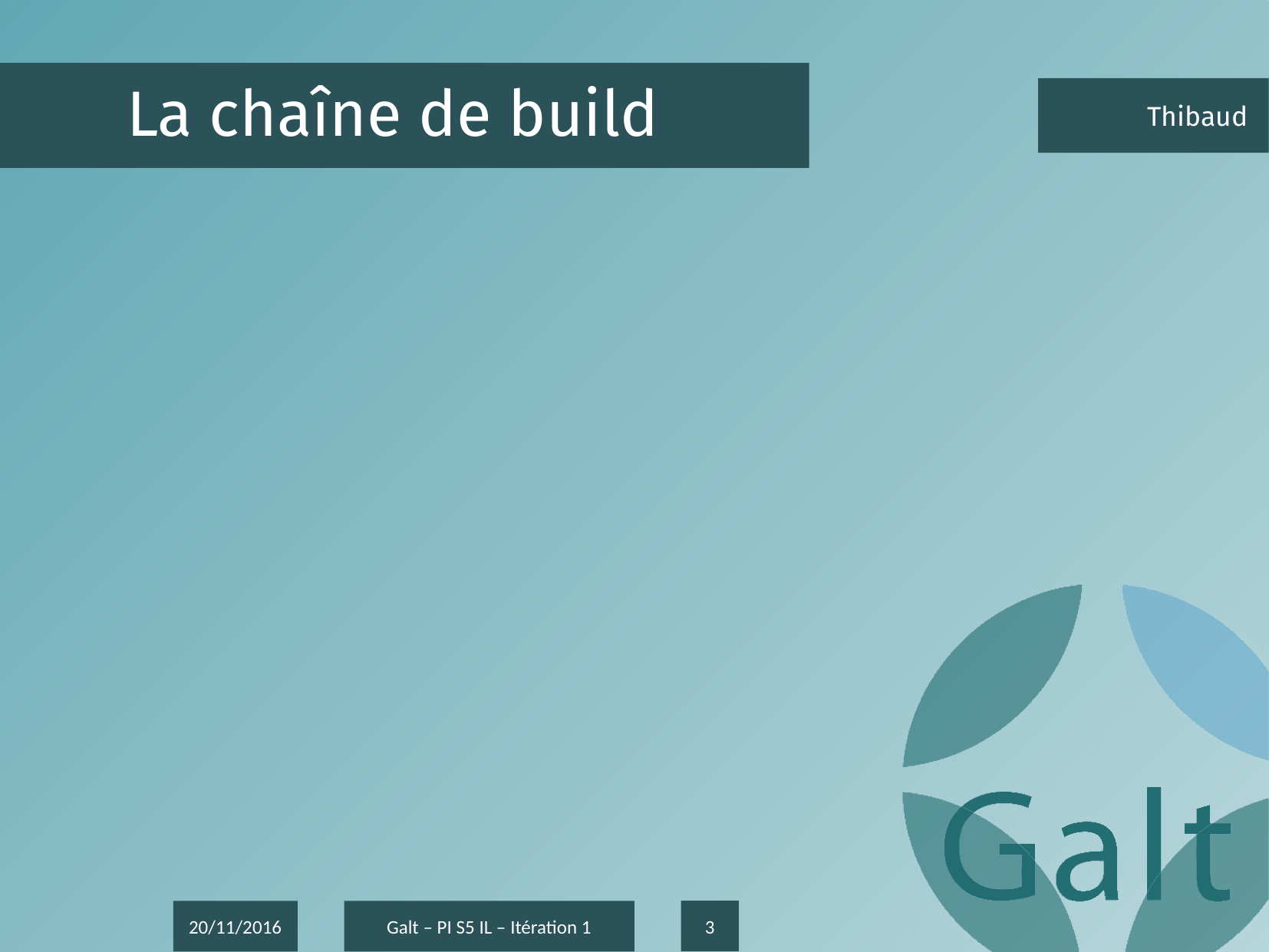

# La chaîne de build
	Thibaud

3
20/11/2016
Galt – PI S5 IL – Itération 1